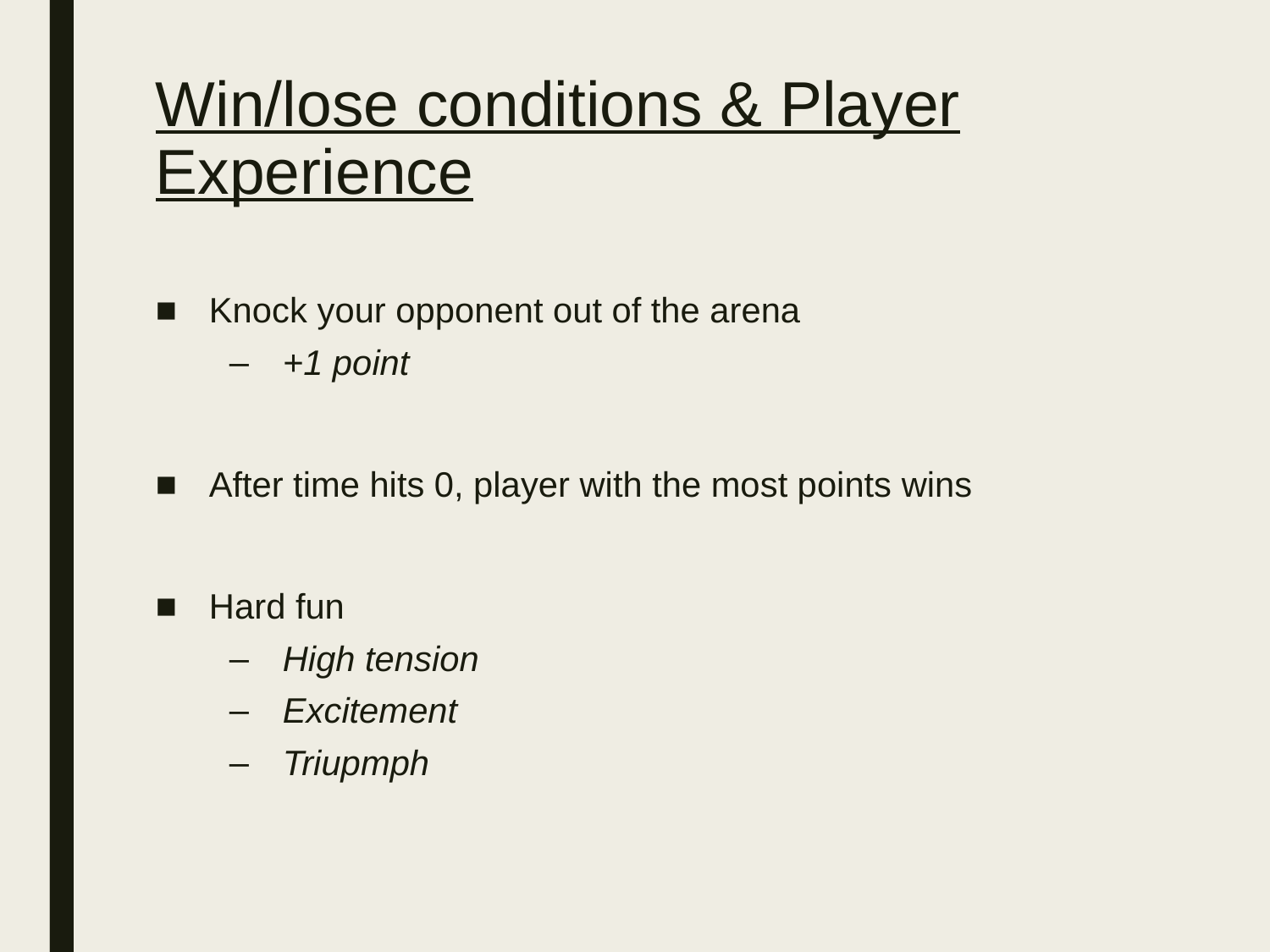

# Win/lose conditions & Player Experience

Knock your opponent out of the arena
+1 point

After time hits 0, player with the most points wins

Hard fun
High tension
Excitement
Triupmph